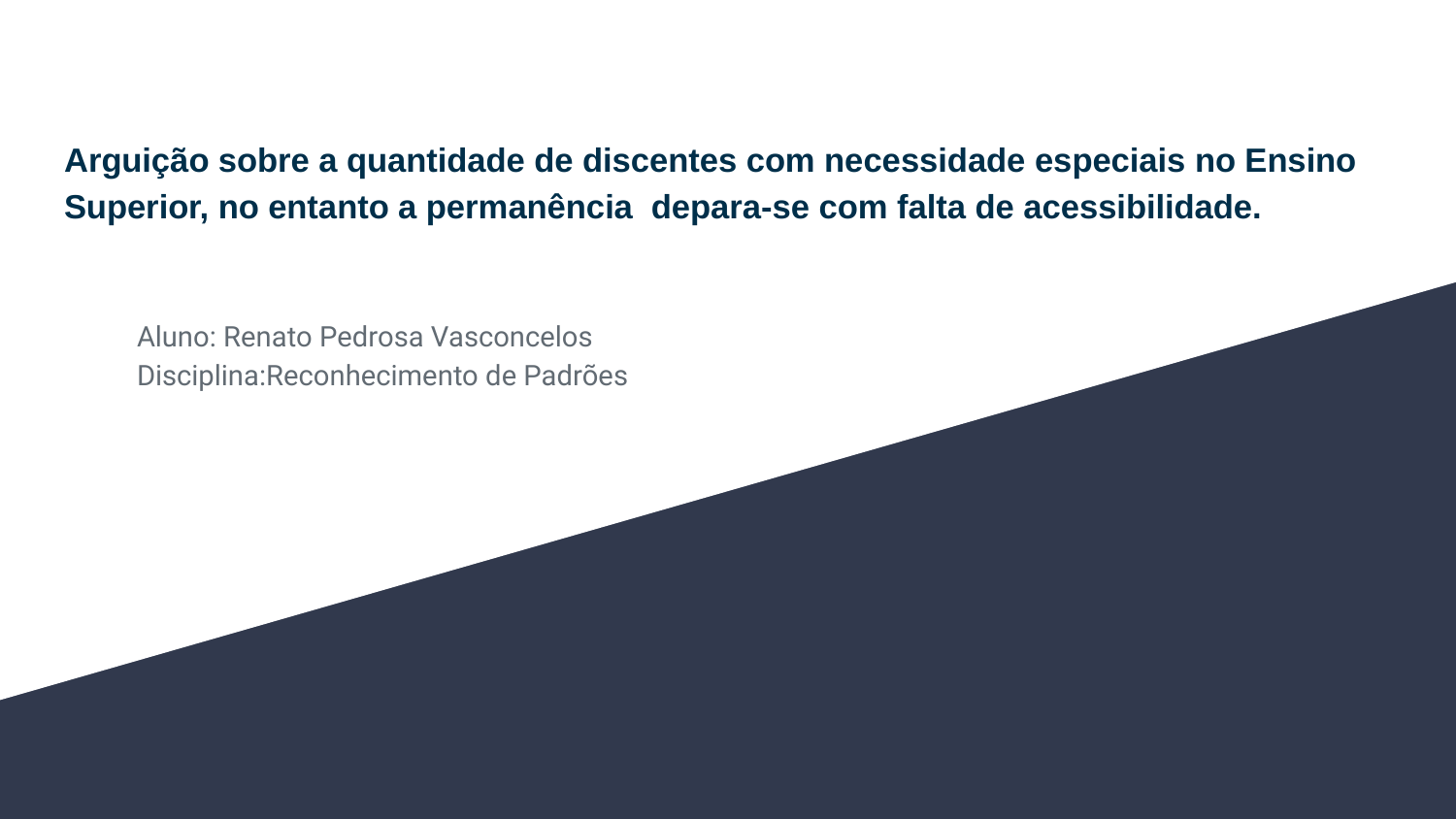

# Arguição sobre a quantidade de discentes com necessidade especiais no Ensino Superior, no entanto a permanência  depara-se com falta de acessibilidade.
Aluno: Renato Pedrosa Vasconcelos
Disciplina:Reconhecimento de Padrões